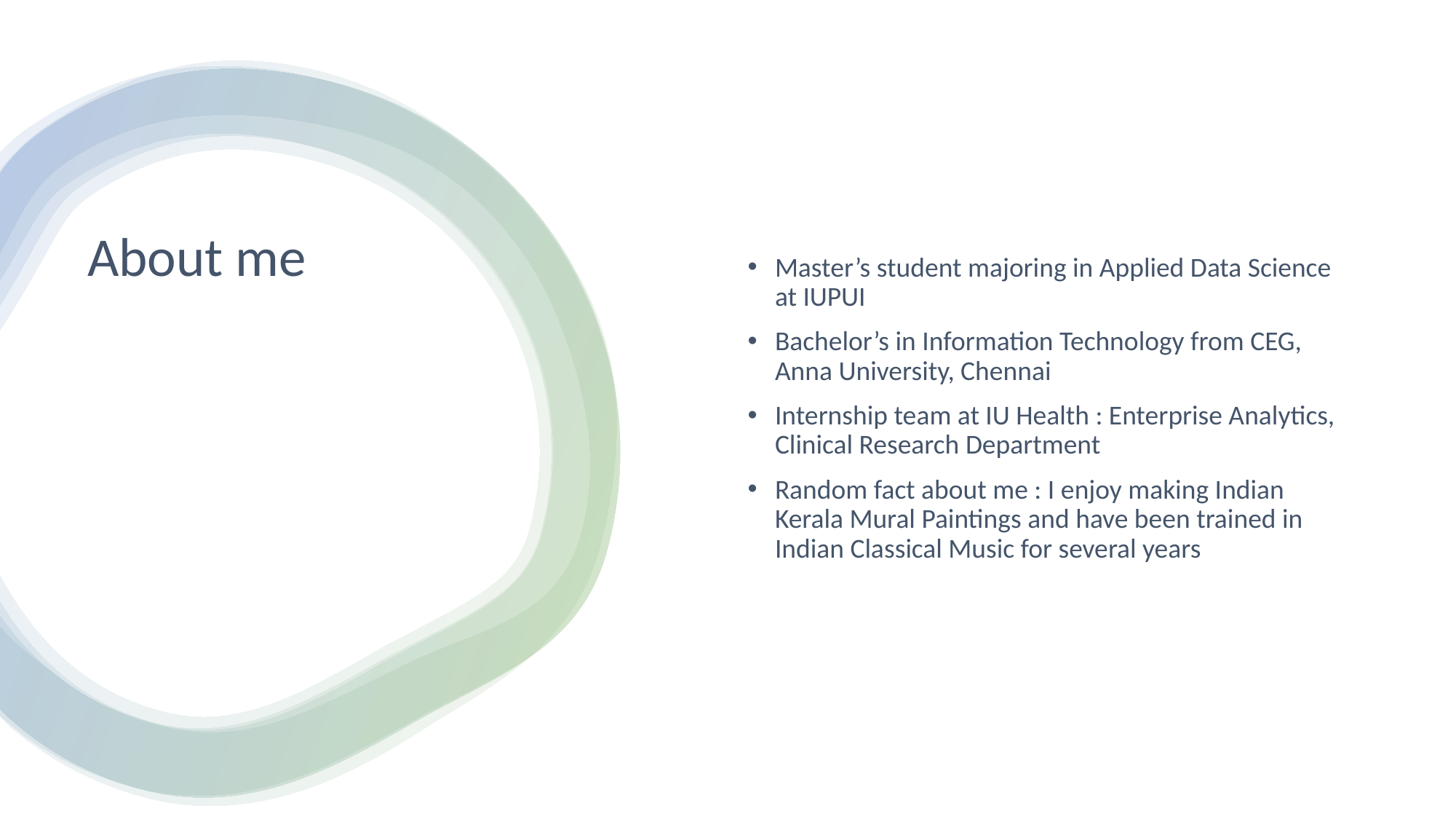

Master’s student majoring in Applied Data Science at IUPUI
Bachelor’s in Information Technology from CEG, Anna University, Chennai
Internship team at IU Health : Enterprise Analytics, Clinical Research Department
Random fact about me : I enjoy making Indian Kerala Mural Paintings and have been trained in Indian Classical Music for several years
# About me